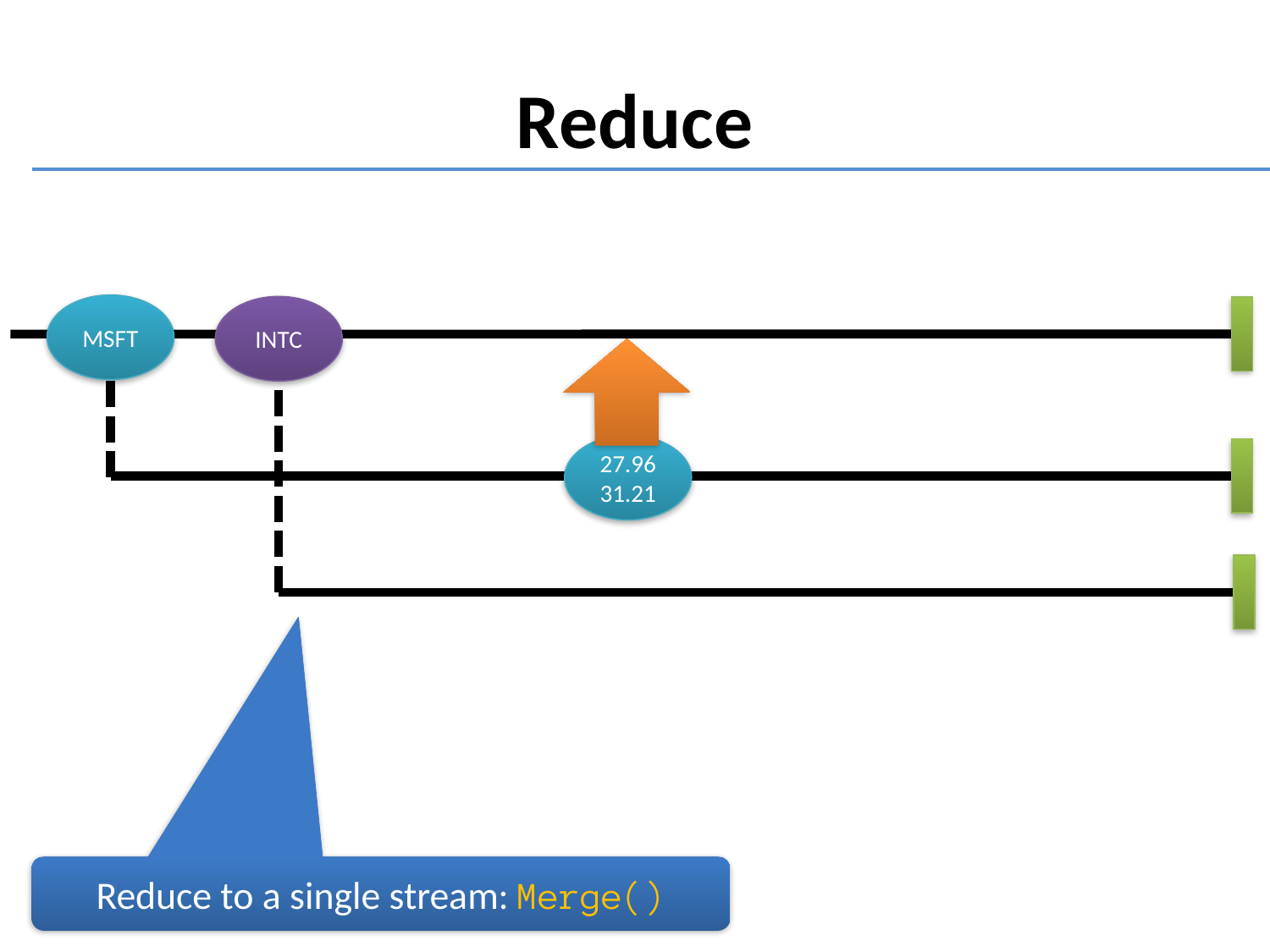

Reduce
MSFT
INTC

27.96
31.21

Reduce to a single stream: Merge()